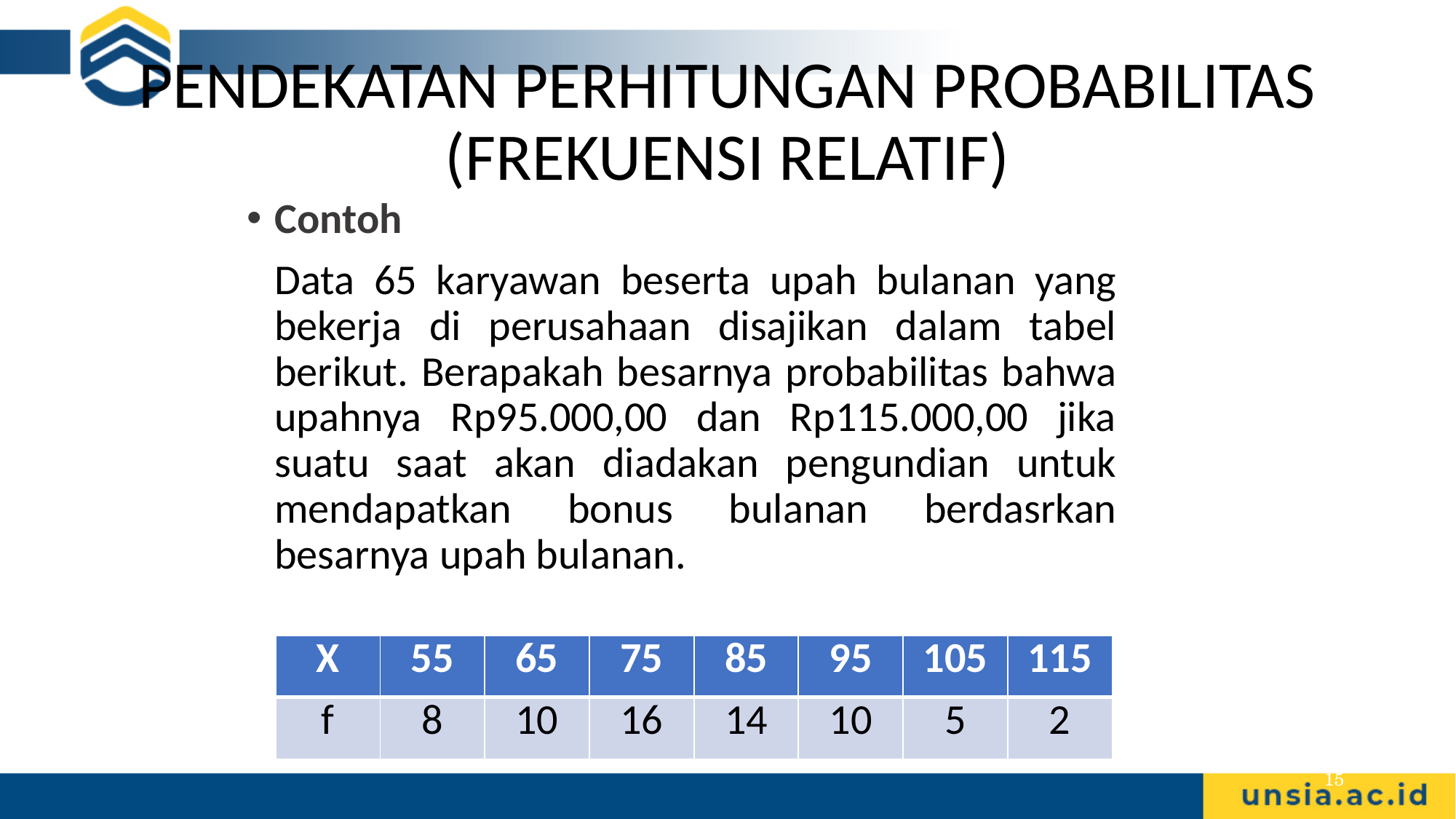

# PENDEKATAN PERHITUNGAN PROBABILITAS (FREKUENSI RELATIF)
Contoh
	Data 65 karyawan beserta upah bulanan yang bekerja di perusahaan disajikan dalam tabel berikut. Berapakah besarnya probabilitas bahwa upahnya Rp95.000,00 dan Rp115.000,00 jika suatu saat akan diadakan pengundian untuk mendapatkan bonus bulanan berdasrkan besarnya upah bulanan.

| X | 55 | 65 | 75 | 85 | 95 | 105 | 115 |
| --- | --- | --- | --- | --- | --- | --- | --- |
| f | 8 | 10 | 16 | 14 | 10 | 5 | 2 |
15